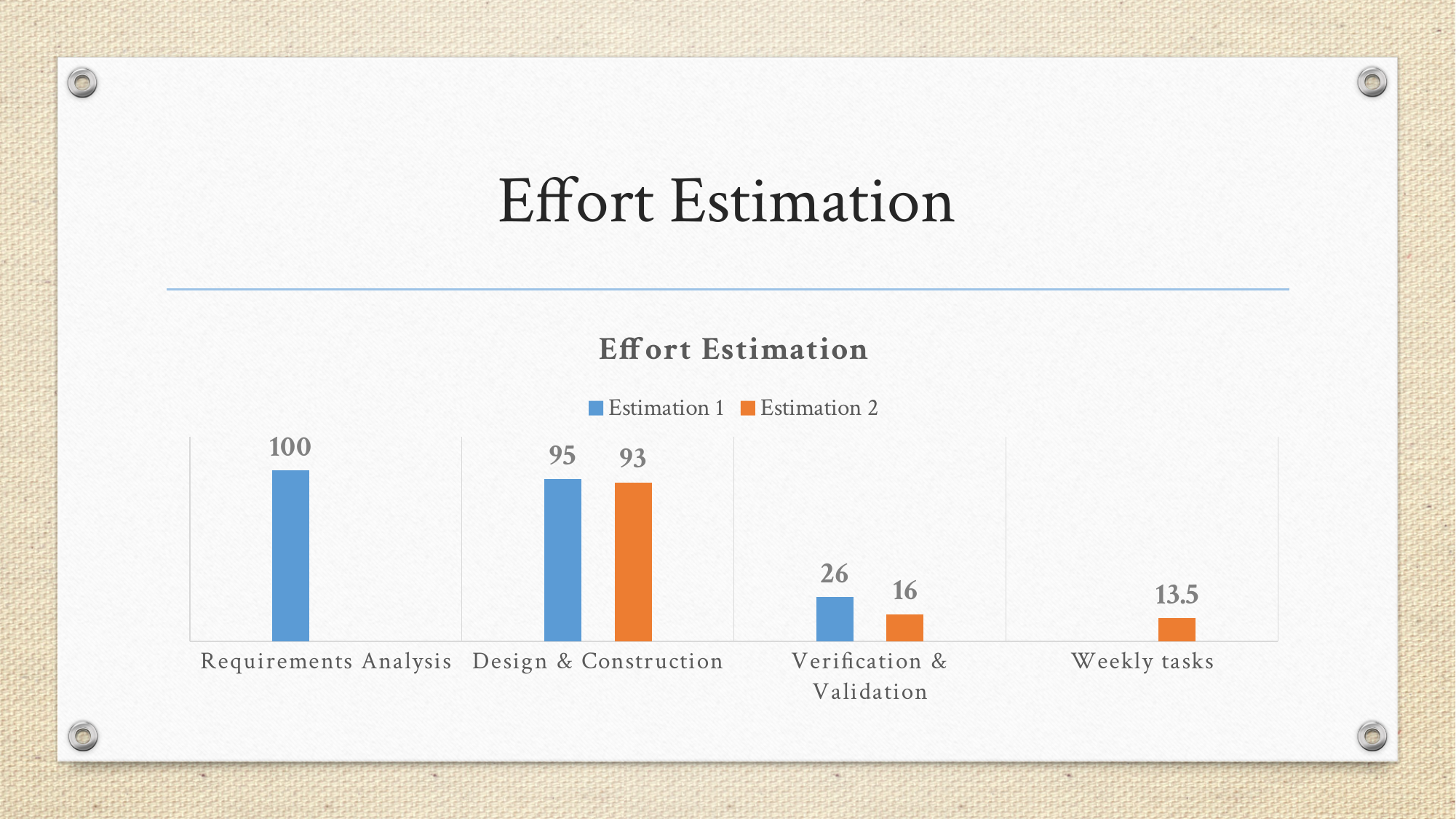

# Effort Estimation

### Chart: Effort Estimation

| Category | Estimation 1 | Estimation 2 |
|---|---|---|
| Requirements Analysis | 100.0 | None |
| Design & Construction | 95.0 | 93.0 |
| Verification & Validation | 26.0 | 16.0 |
| Weekly tasks | None | 13.5 |